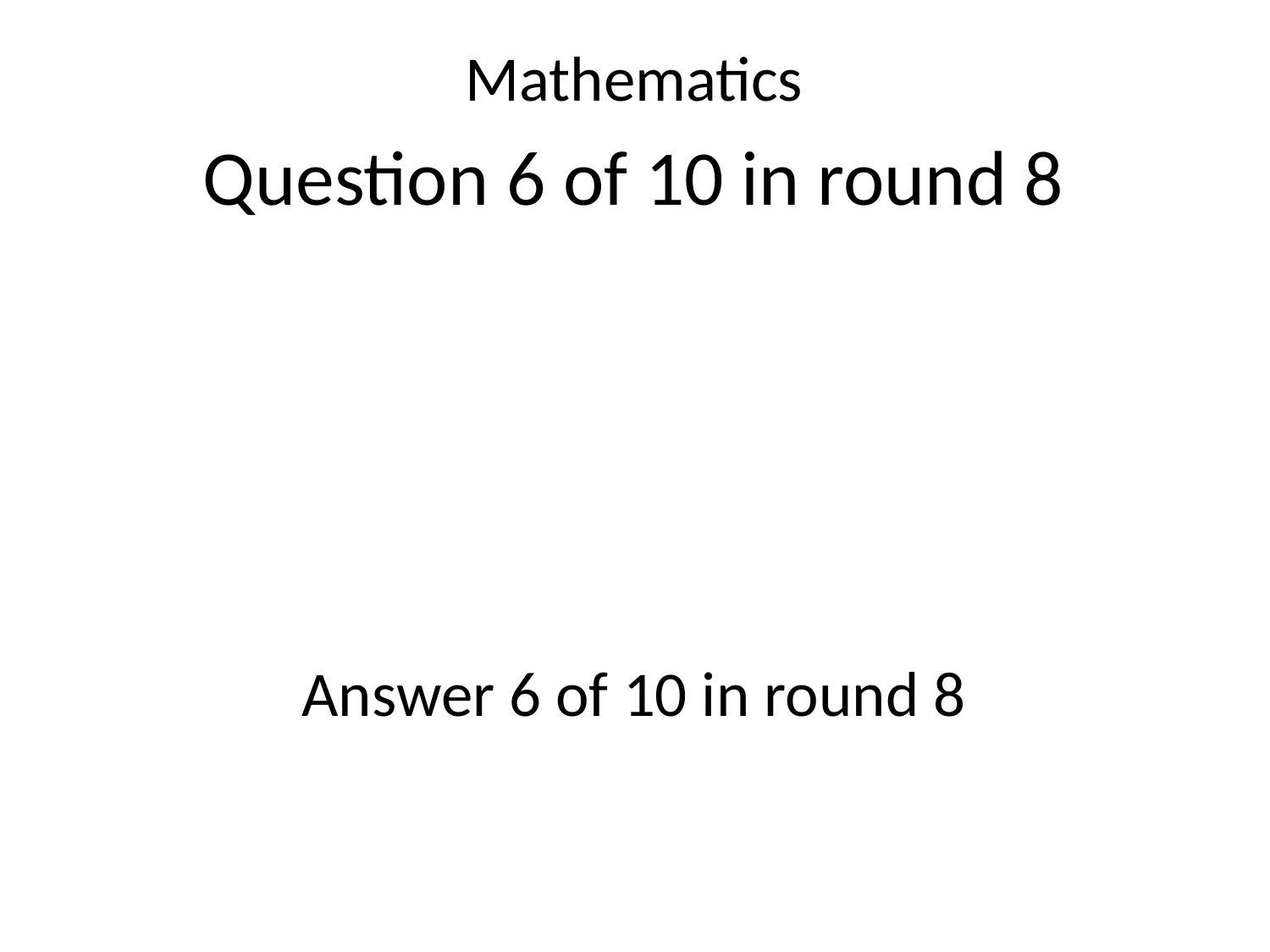

Mathematics
Question 6 of 10 in round 8
Answer 6 of 10 in round 8